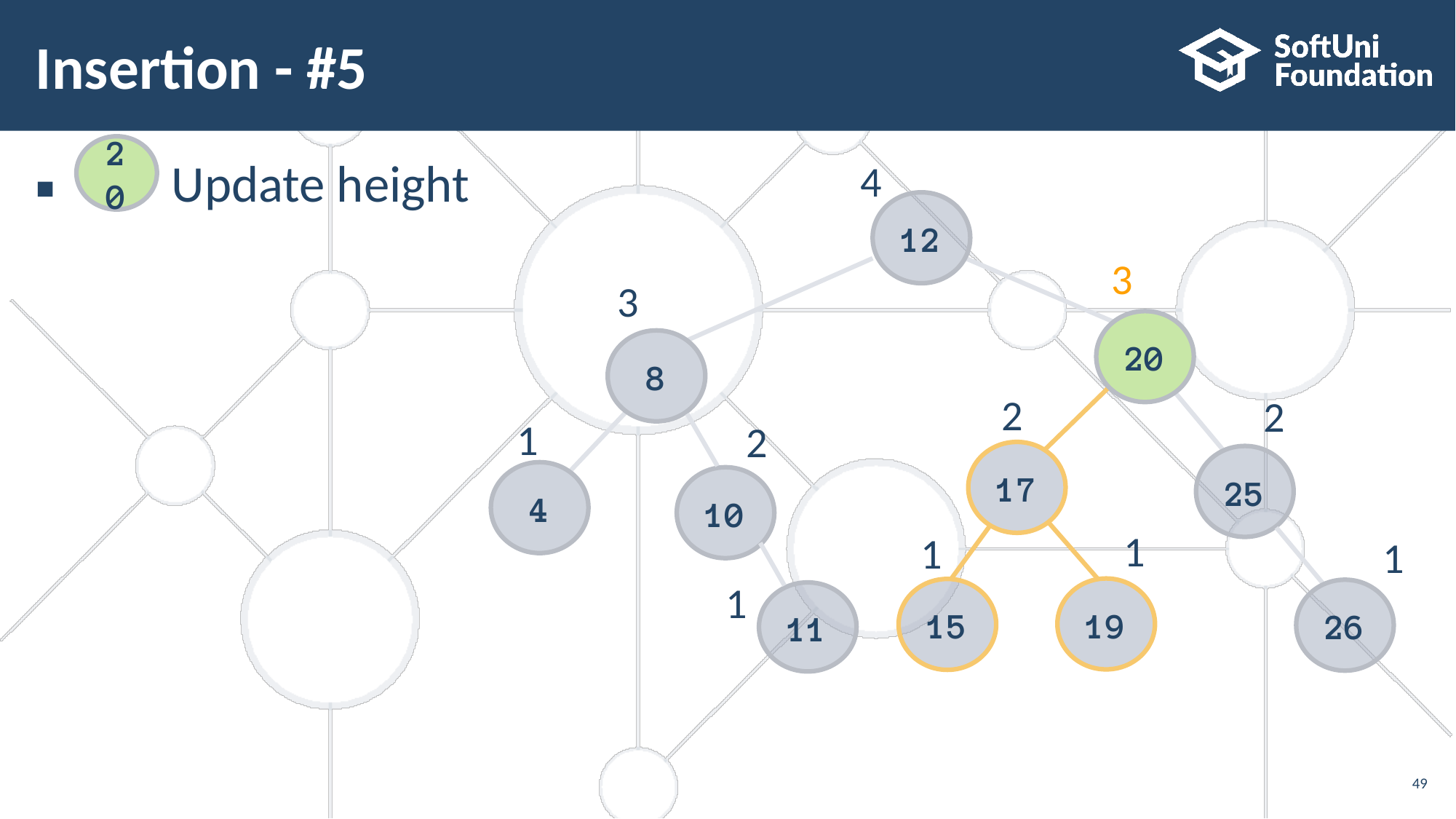

# Insertion - #5
20
       Update height

4
12
3
3
20
8
2
2
1
2
17
25
4
10
1
1
1
1
19
15
26
11
49